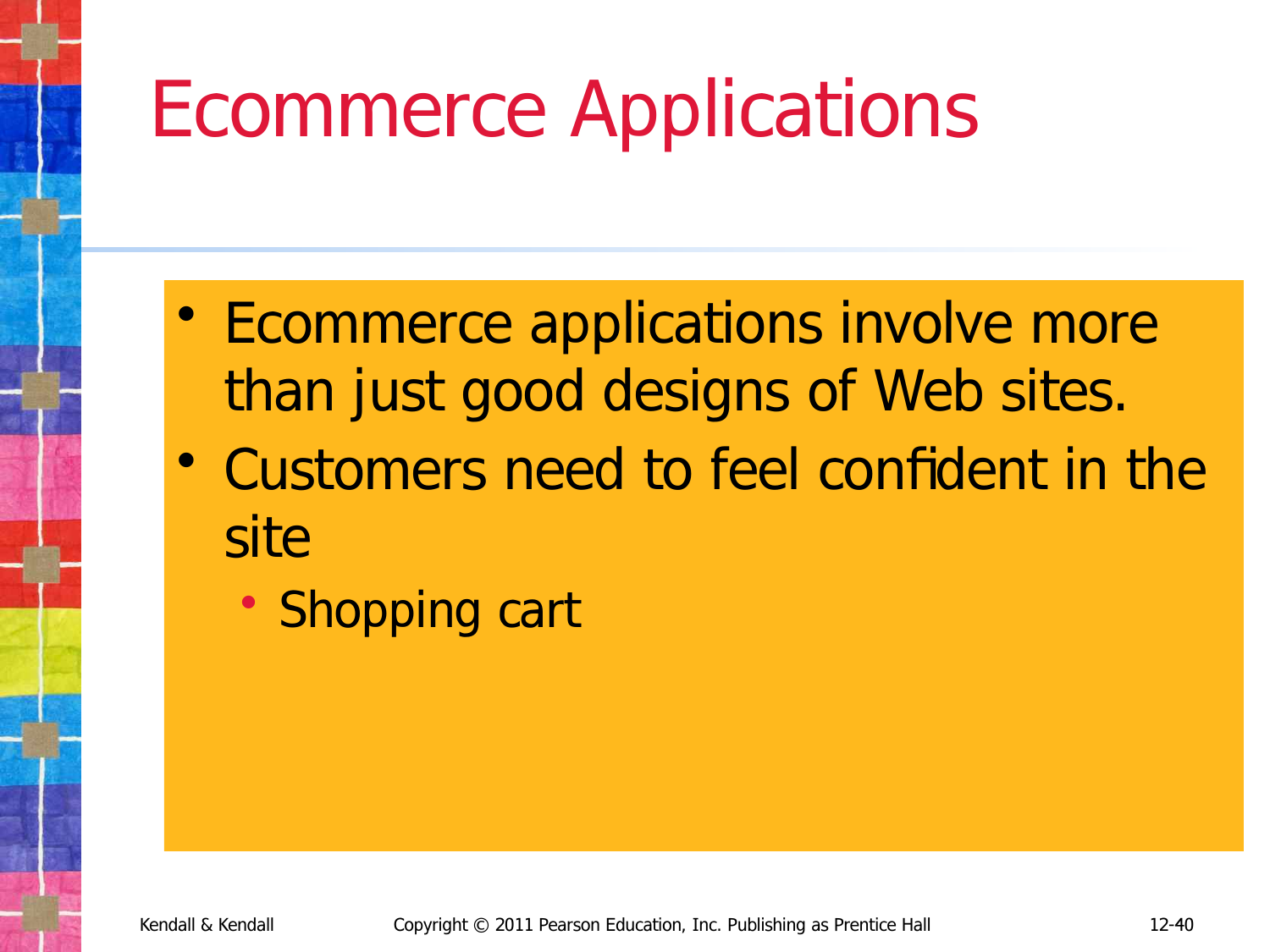

# Ecommerce Applications
Ecommerce applications involve more than just good designs of Web sites.
Customers need to feel confident in the site
Shopping cart
Kendall & Kendall	Copyright © 2011 Pearson Education, Inc. Publishing as Prentice Hall
12-40